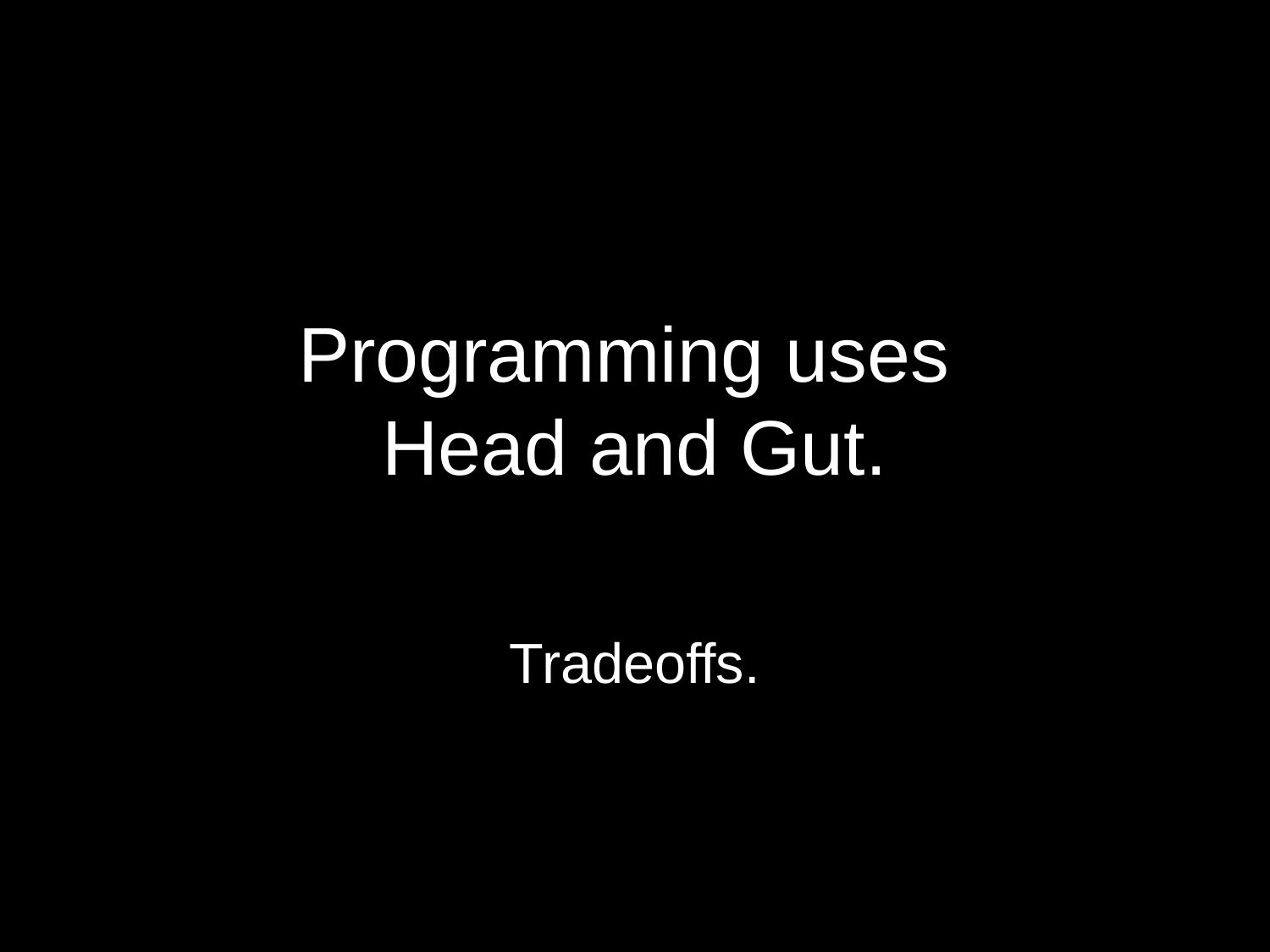

# Programming uses Head and Gut.
Tradeoffs.